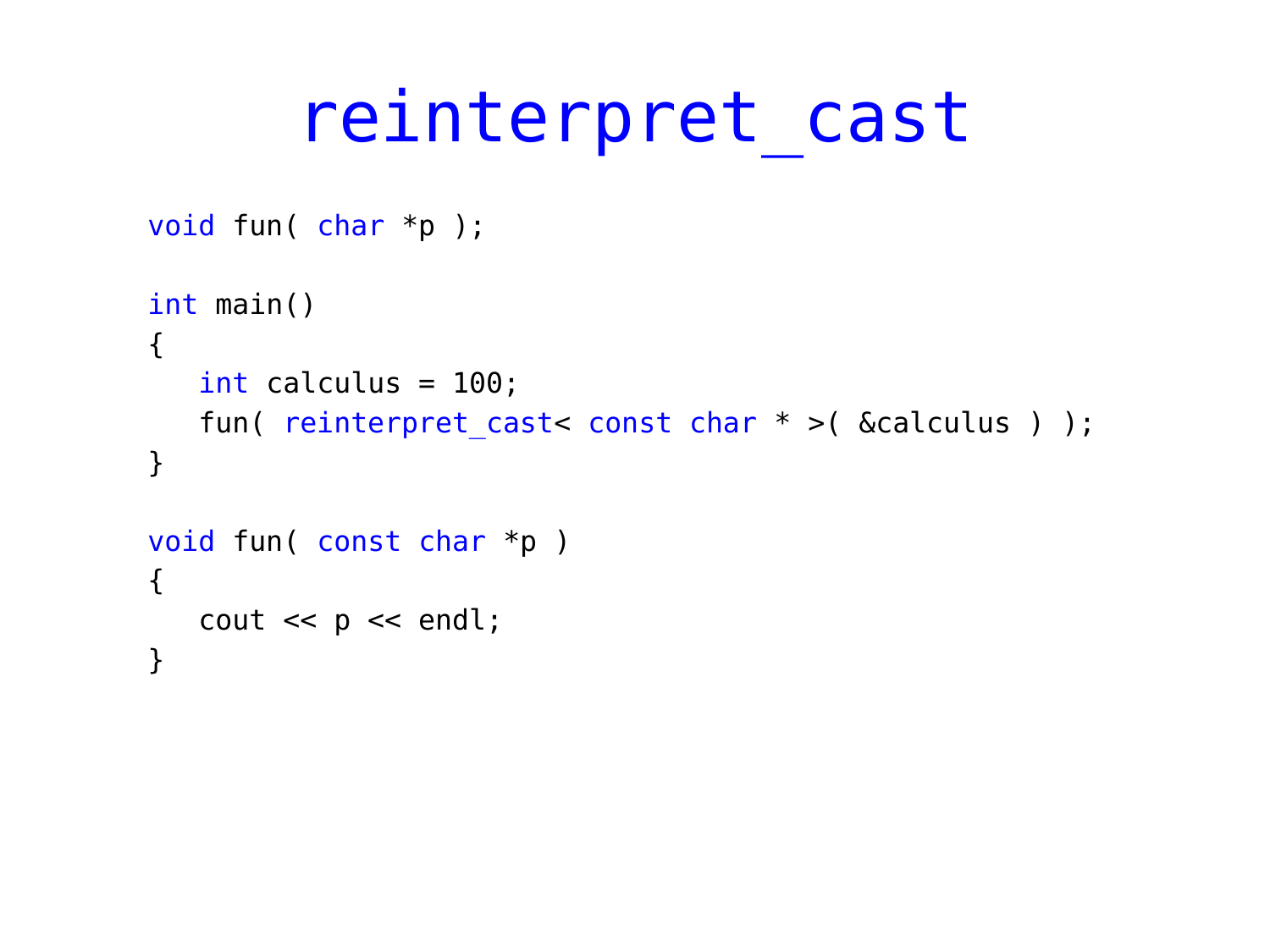

# reinterpret_cast
void fun( char *p );

int main()
{
   int calculus = 100;
   fun( reinterpret_cast< const char * >( &calculus ) );
}

void fun( const char *p )
{
   cout << p << endl;
}